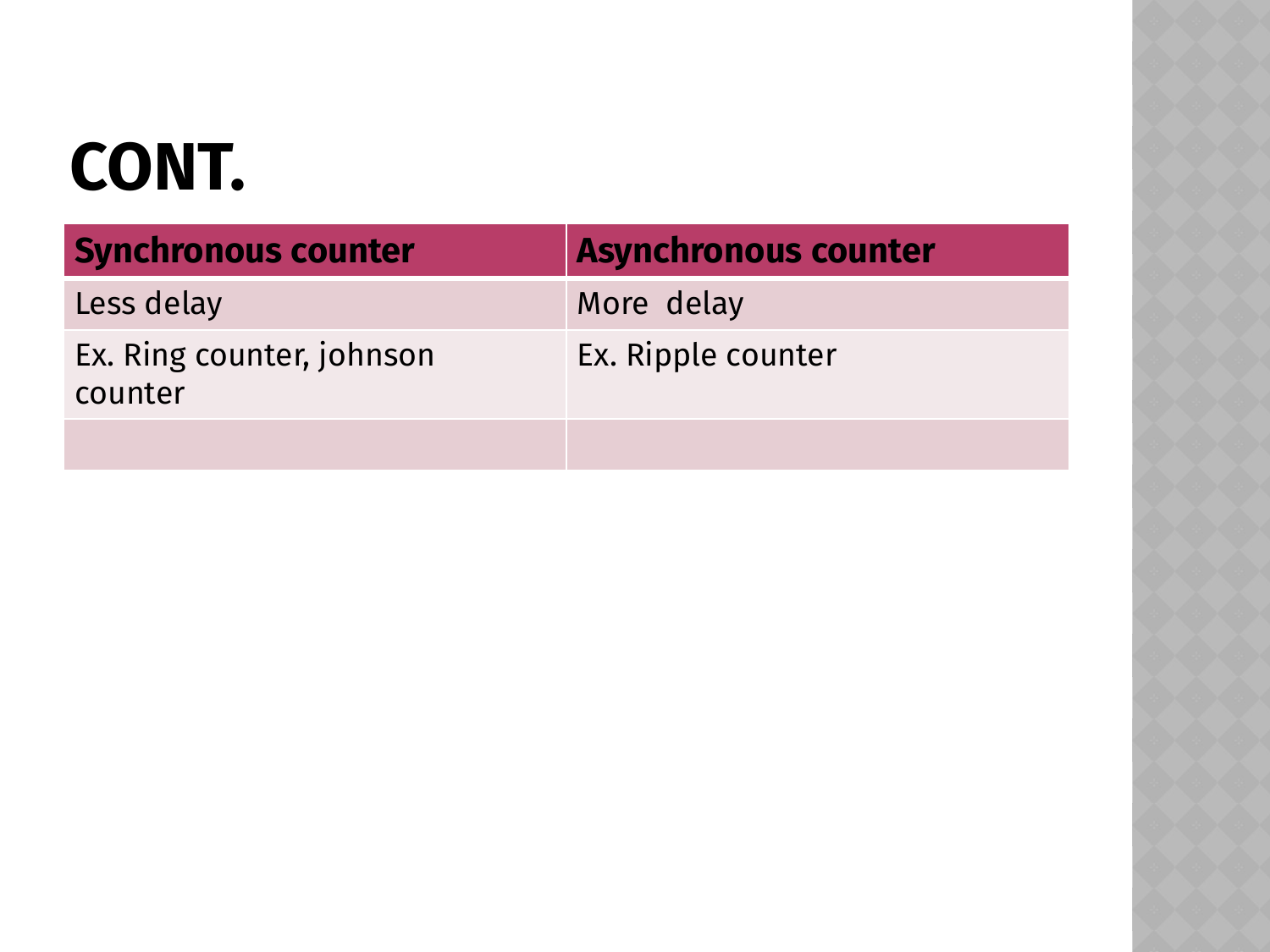

# Cont.
| Synchronous counter | Asynchronous counter |
| --- | --- |
| Less delay | More delay |
| Ex. Ring counter, johnson counter | Ex. Ripple counter |
|  |  |